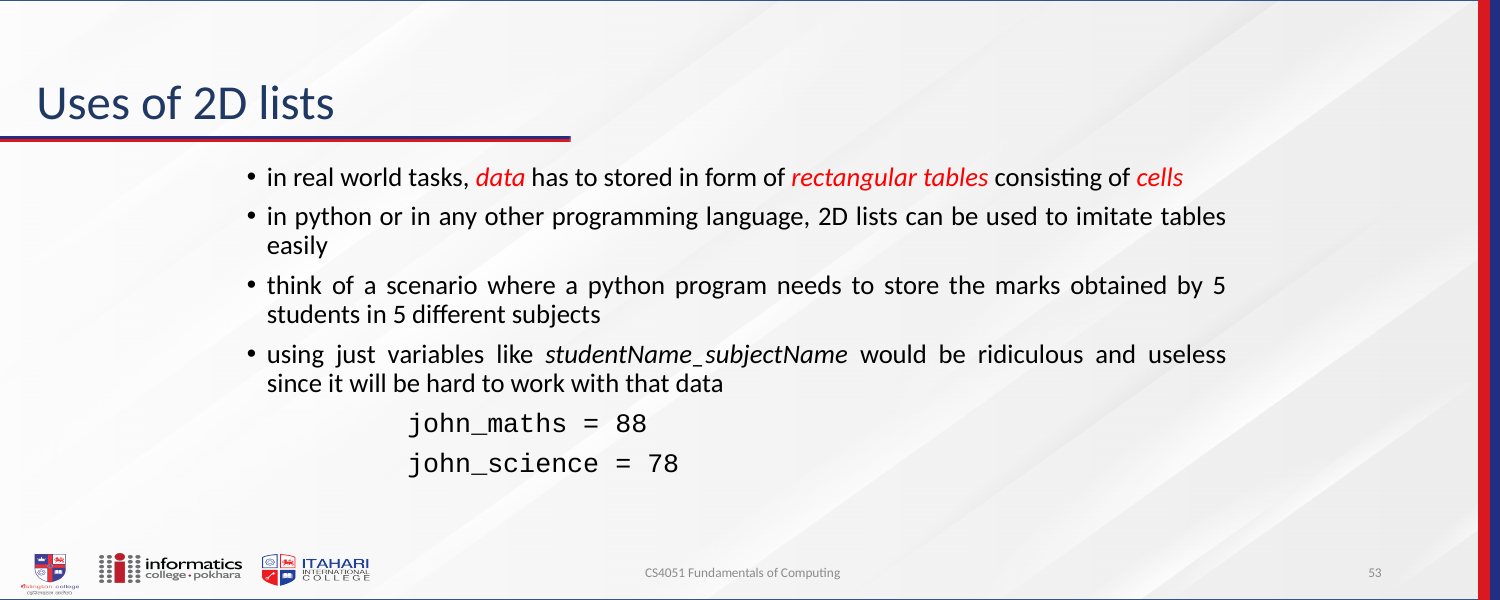

# Uses of 2D lists
in real world tasks, data has to stored in form of rectangular tables consisting of cells
in python or in any other programming language, 2D lists can be used to imitate tables easily
think of a scenario where a python program needs to store the marks obtained by 5 students in 5 different subjects
using just variables like studentName_subjectName would be ridiculous and useless since it will be hard to work with that data
	john_maths = 88
	john_science = 78
CS4051 Fundamentals of Computing
53